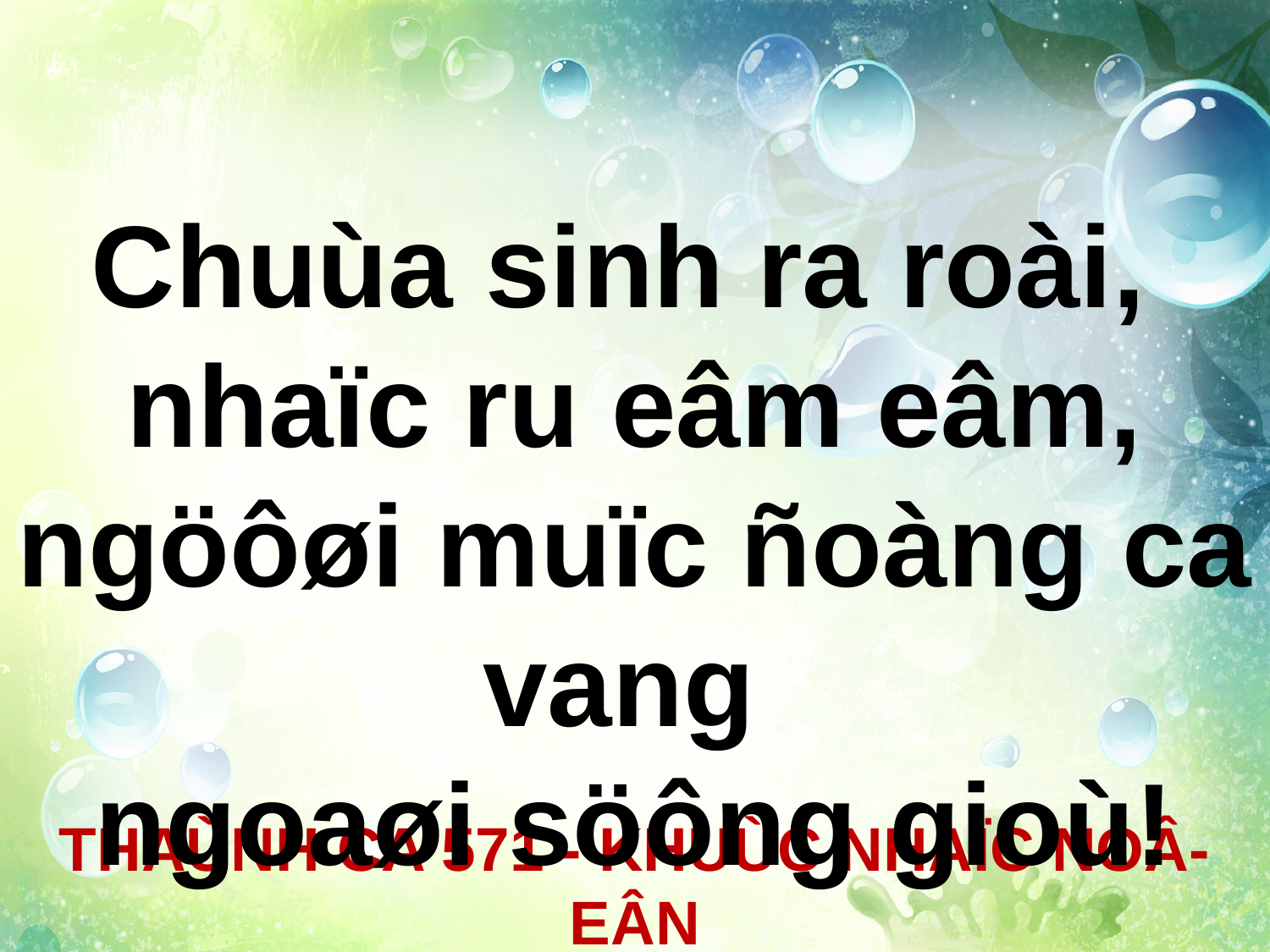

Chuùa sinh ra roài,
nhaïc ru eâm eâm, ngöôøi muïc ñoàng ca vang
ngoaøi söông gioù!
THAÙNH CA 571 - KHUÙC NHAÏC NOÂ-EÂN